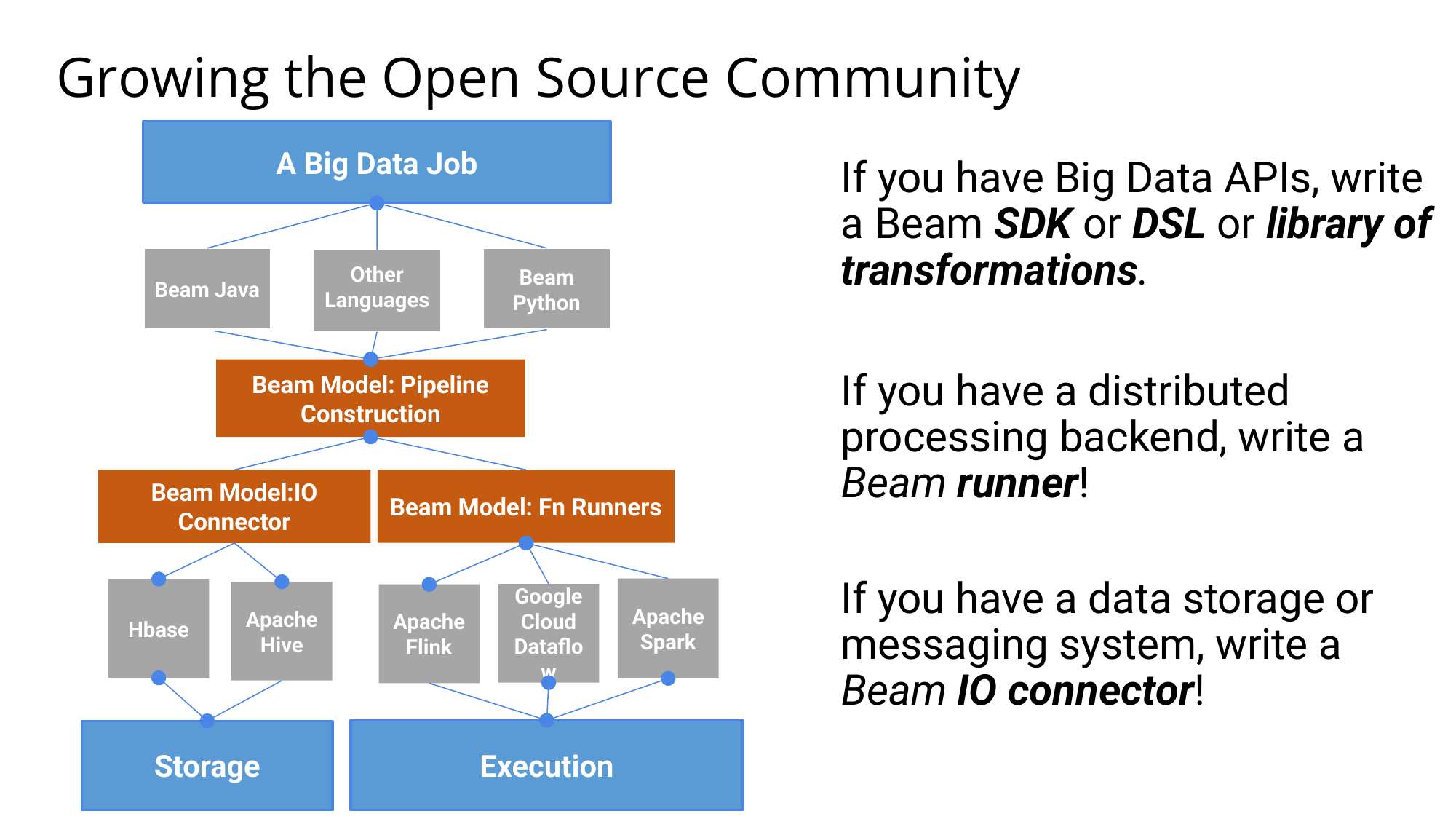

Growing the Open Source Community
A Big Data Job
If you have Big Data APIs, write a Beam SDK or DSL or library of transformations.
If you have a distributed processing backend, write a Beam runner!
If you have a data storage or messaging system, write a Beam IO connector!
Beam Java
Beam Python
Other
Languages
Beam Model: Pipeline Construction
Beam Model: Fn Runners
Beam Model:IO Connector
Apache Spark
Hbase
Apache
Hive
Google Cloud Dataflow
Apache Flink

Execution
Storage